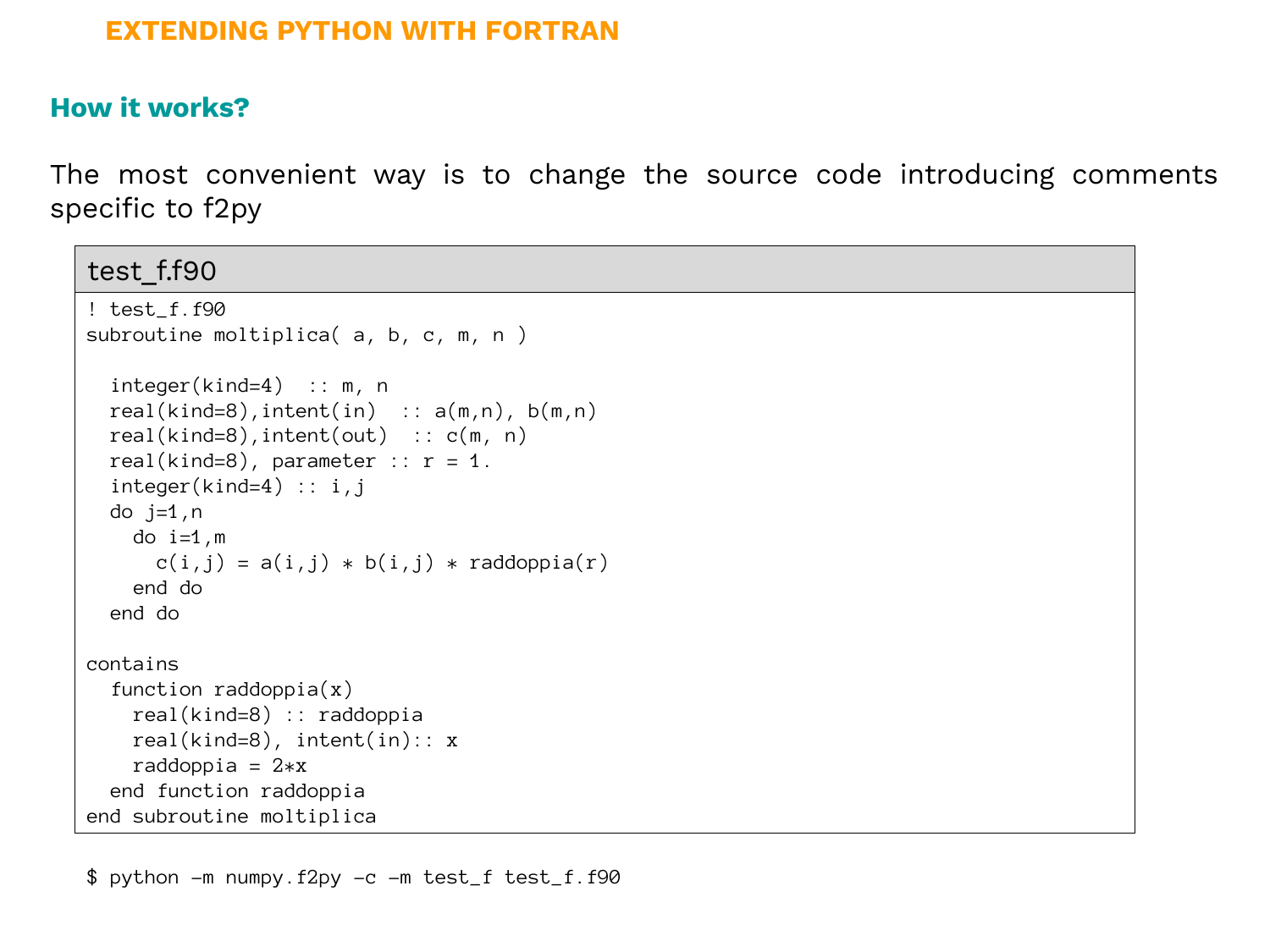

EXTENDING PYTHON WITH FORTRAN
How it works?

The most convenient way is to change the source code introducing comments specific to f2py

test_f.f90
! test_f.f90
subroutine moltiplica( a, b, c, m, n )

  integer(kind=4)  :: m, n
  real(kind=8),intent(in)  :: a(m,n), b(m,n)
  real(kind=8),intent(out)  :: c(m, n)
  real(kind=8), parameter :: r = 1.
  integer(kind=4) :: i,j
  do j=1,n
    do i=1,m
      c(i,j) = a(i,j) * b(i,j) * raddoppia(r)
    end do
  end do

contains
  function raddoppia(x)
    real(kind=8) :: raddoppia
    real(kind=8), intent(in):: x
    raddoppia = 2*x
  end function raddoppia
end subroutine moltiplica
$ python -m numpy.f2py -c -m test_f test_f.f90